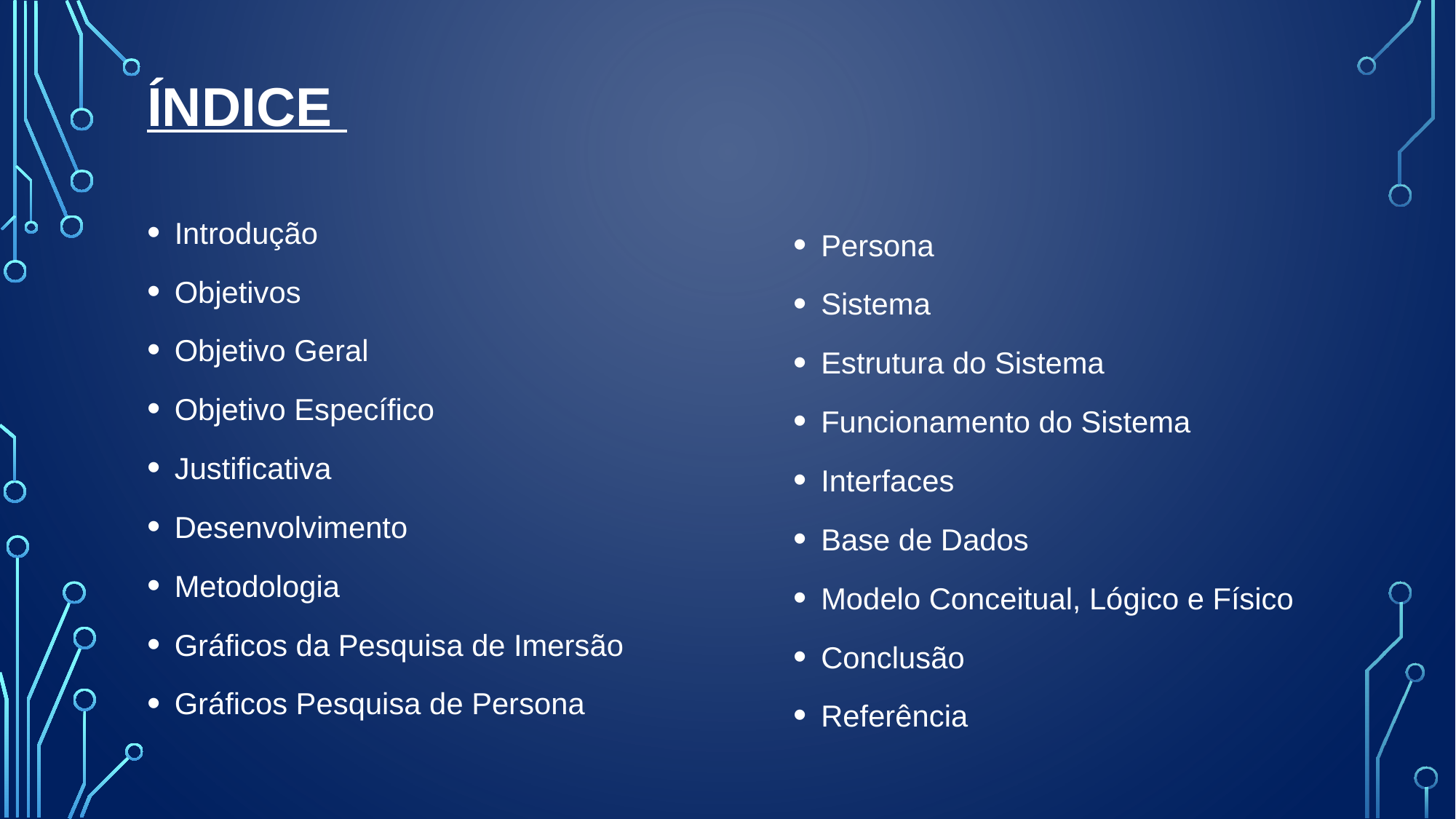

# Índice
Persona
Sistema
Estrutura do Sistema
Funcionamento do Sistema
Interfaces
Base de Dados
Modelo Conceitual, Lógico e Físico
Conclusão
Referência
Introdução
Objetivos
Objetivo Geral
Objetivo Específico
Justificativa
Desenvolvimento
Metodologia
Gráficos da Pesquisa de Imersão
Gráficos Pesquisa de Persona